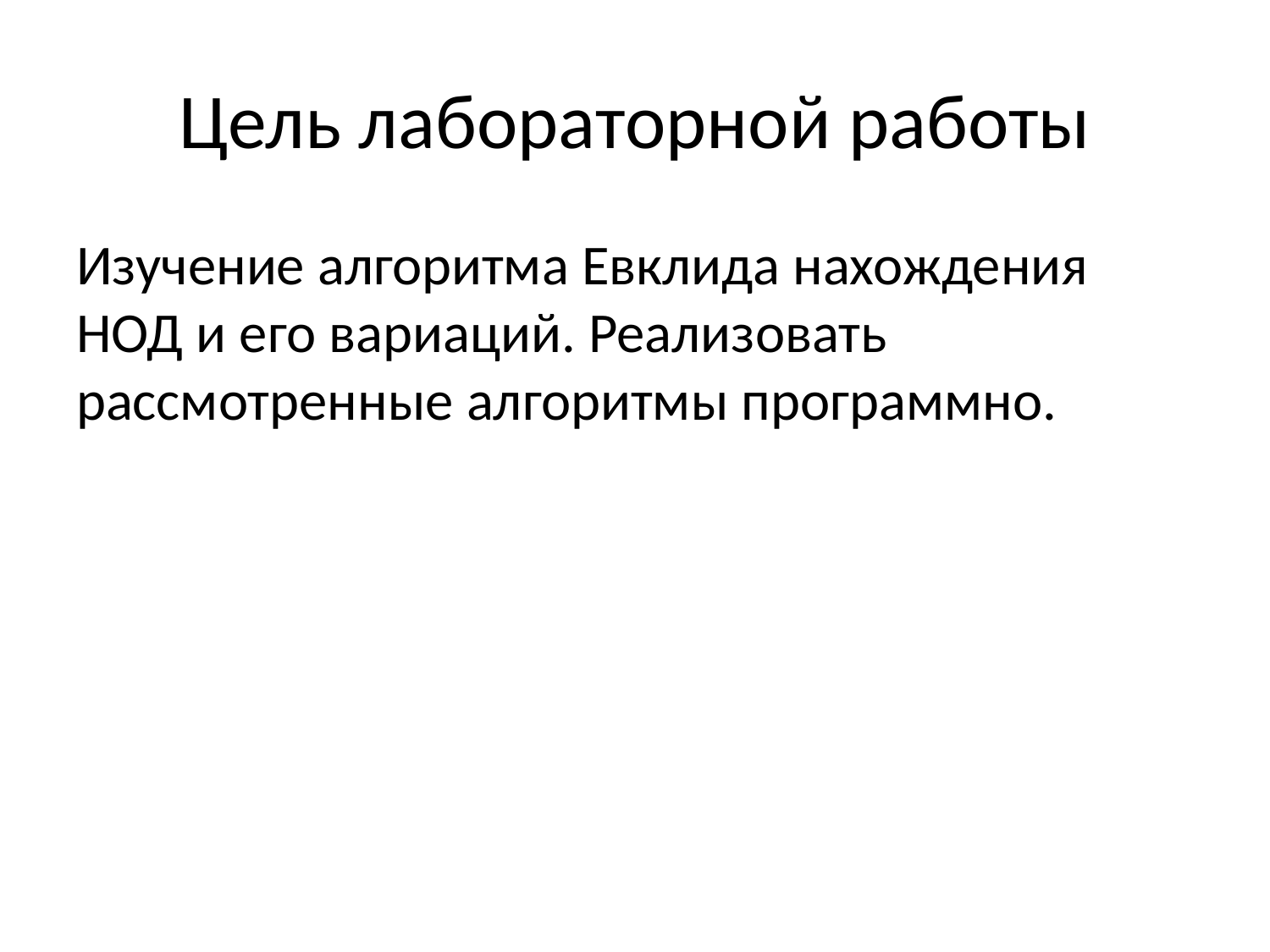

# Цель лабораторной работы
Изучение алгоритма Евклида нахождения НОД и его вариаций. Реализовать рассмотренные алгоритмы программно.